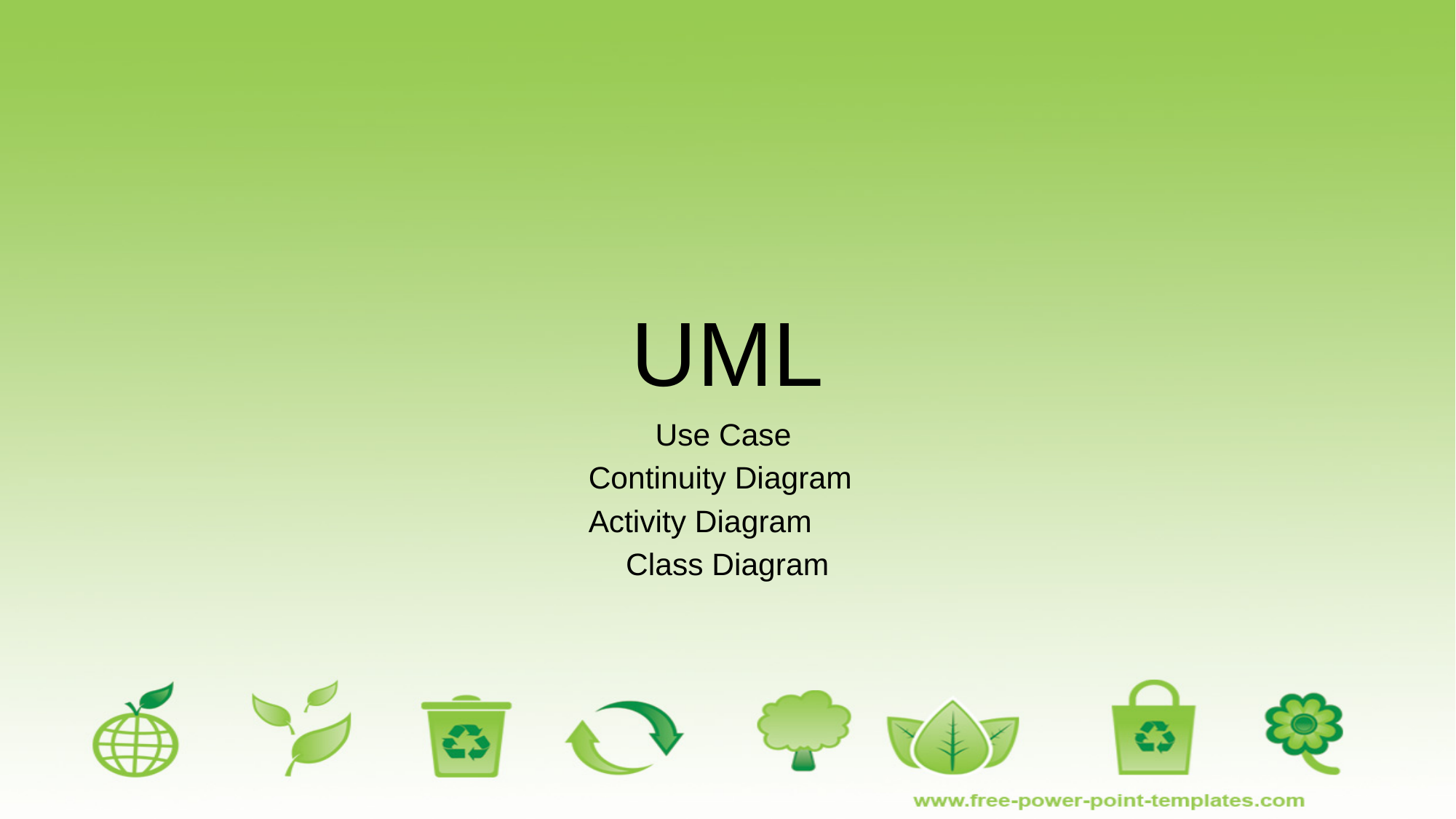

# UML
Use Case
Continuity Diagram
Activity Diagram
Class Diagram